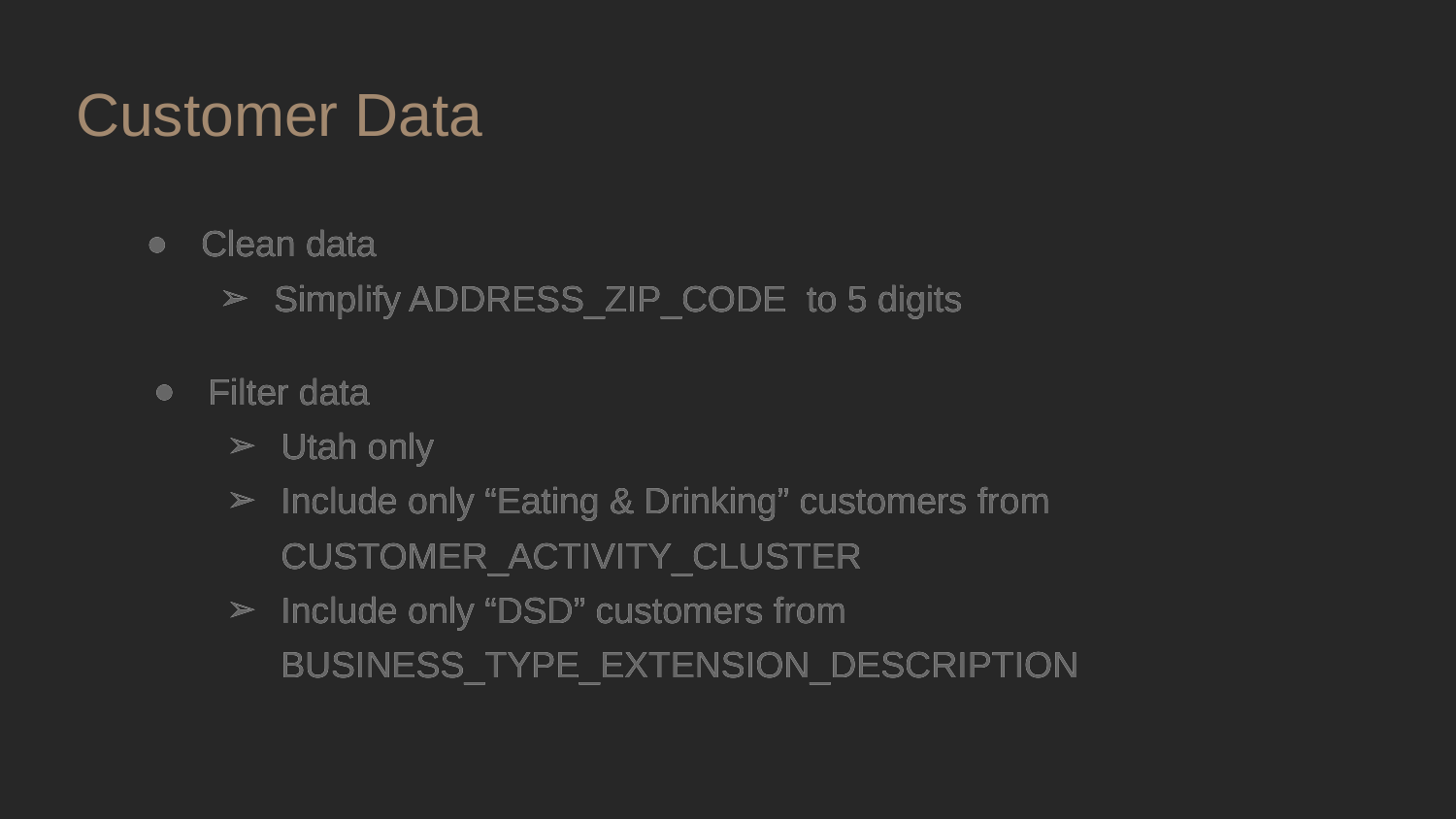

Customer Data
Clean data
Simplify ADDRESS_ZIP_CODE  to 5 digits

Clean data
Simplify ADDRESS_ZIP_CODE  to 5 digits

Filter data
Utah only
Include only “Eating & Drinking” customers from CUSTOMER_ACTIVITY_CLUSTER
Include only “DSD” customers from BUSINESS_TYPE_EXTENSION_DESCRIPTION

Filter data
Utah only
Include only “Eating & Drinking” customers from CUSTOMER_ACTIVITY_CLUSTER
Include only “DSD” customers from BUSINESS_TYPE_EXTENSION_DESCRIPTION